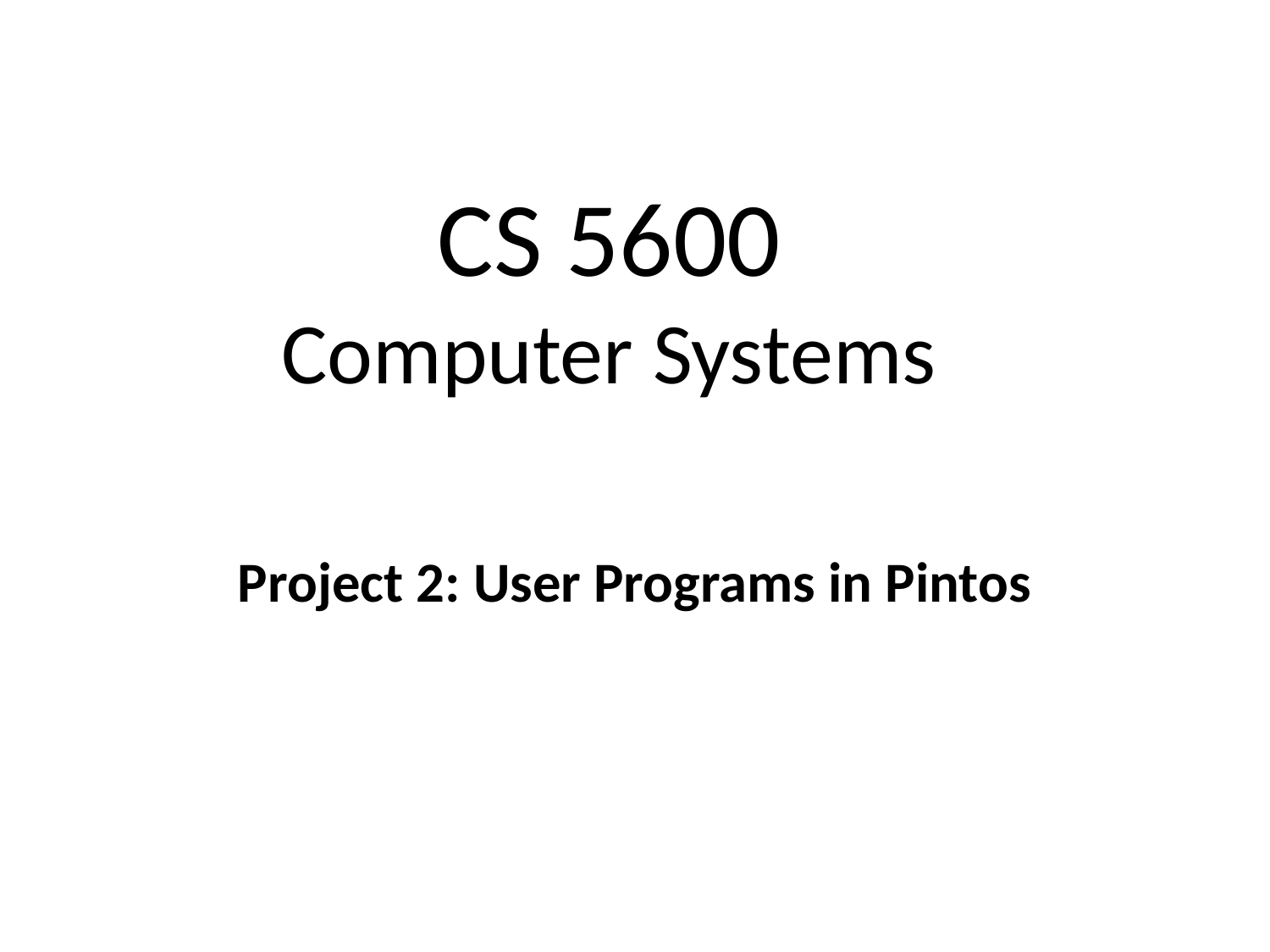

# CS 5600 Computer Systems
Project 2: User Programs in Pintos